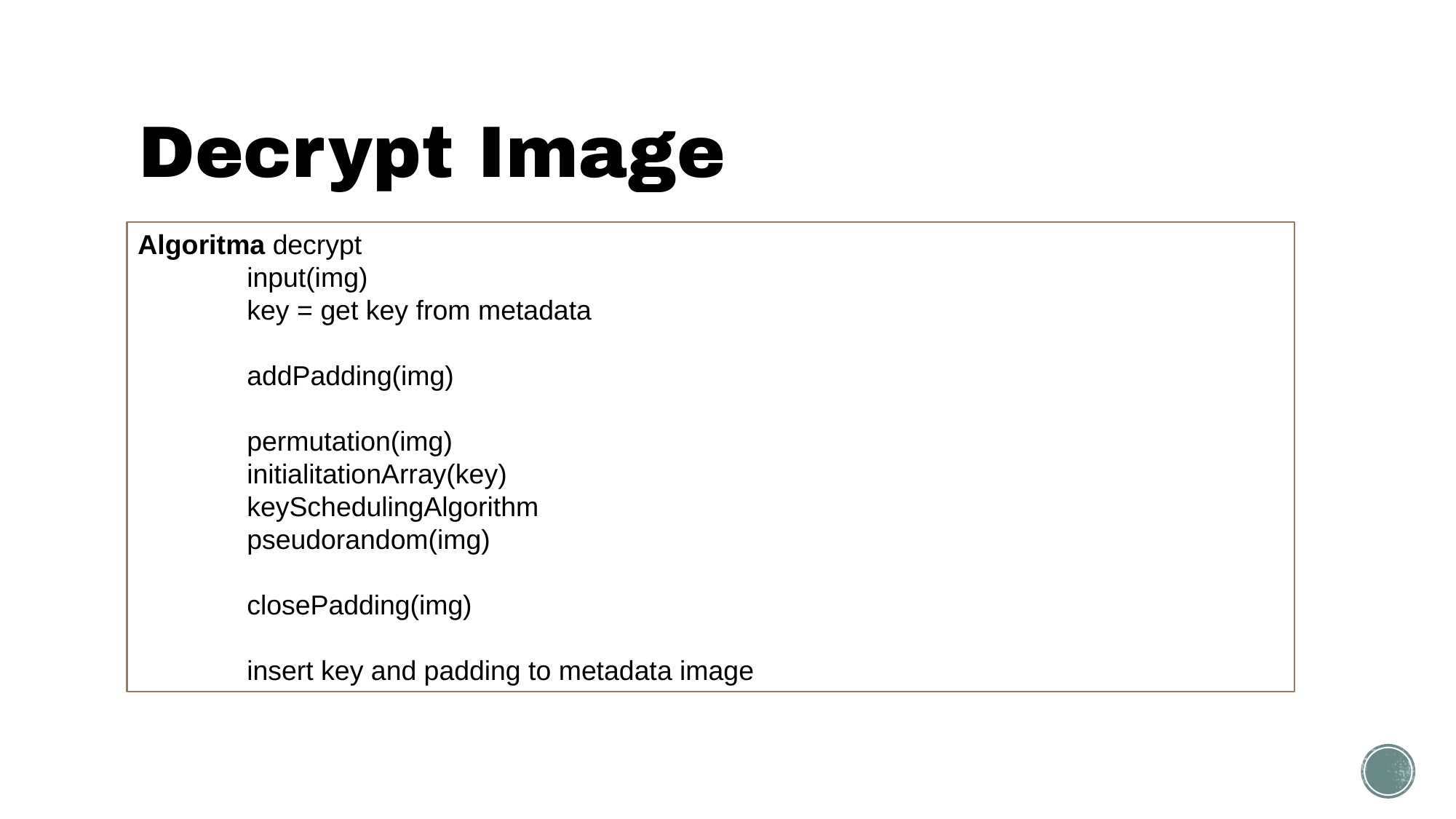

# Decrypt Image
Algoritma decrypt
	input(img)
	key = get key from metadata

	addPadding(img)

	permutation(img)
	initialitationArray(key)
	keySchedulingAlgorithm
	pseudorandom(img)

	closePadding(img)

	insert key and padding to metadata image